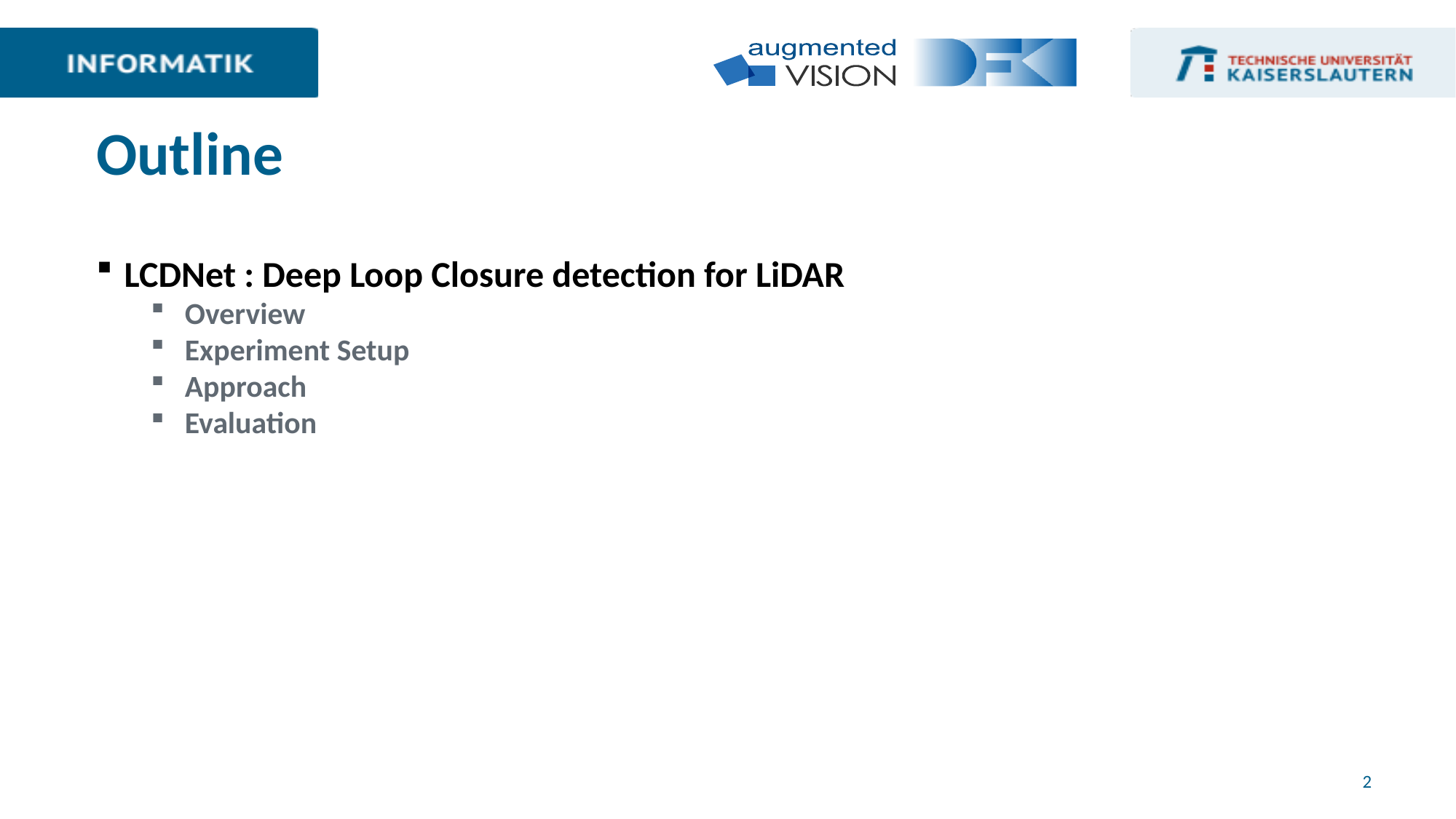

# Outline
LCDNet : Deep Loop Closure detection for LiDAR
Overview
Experiment Setup
Approach
Evaluation

2